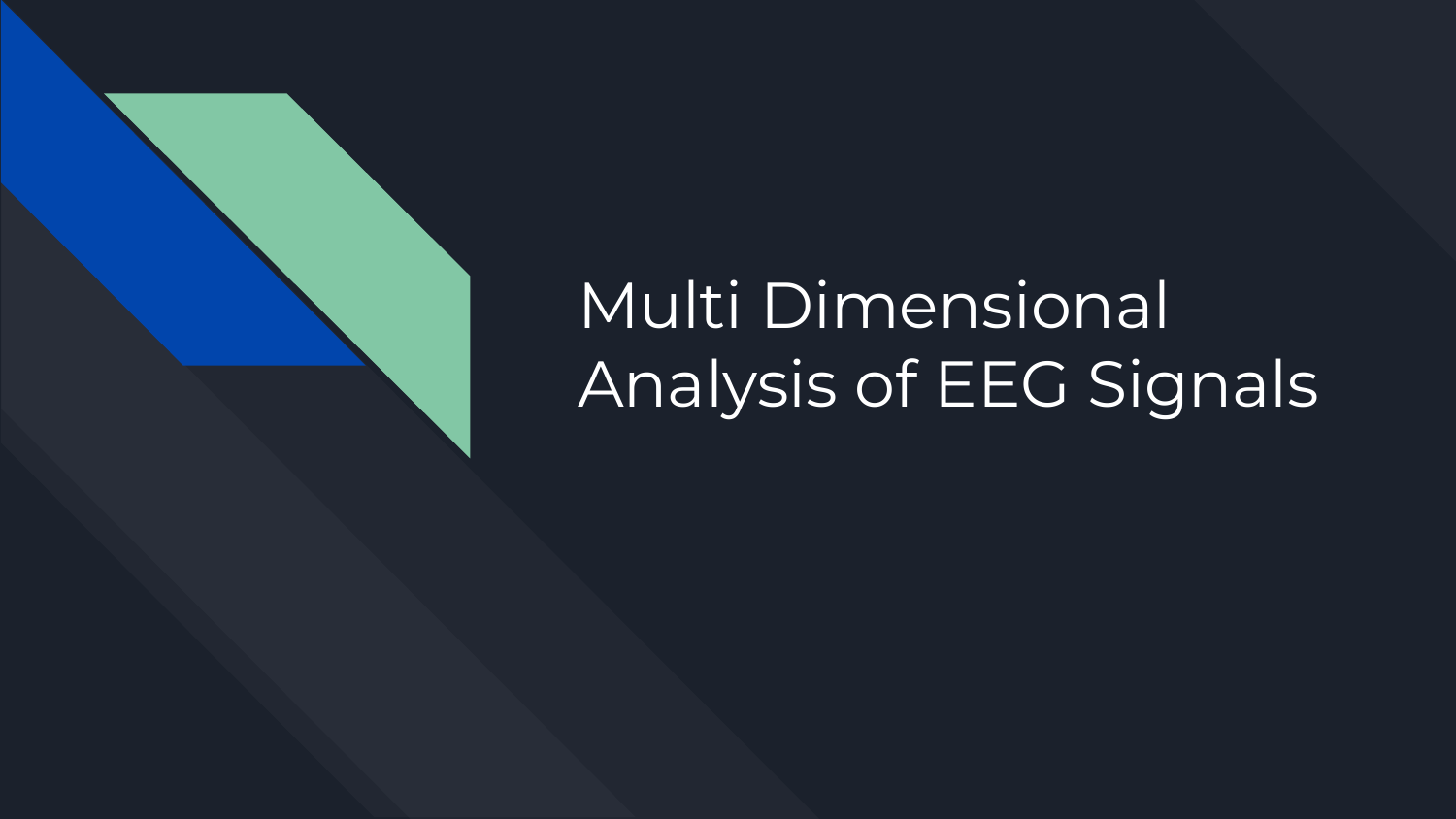

# Multi Dimensional Analysis of EEG Signals